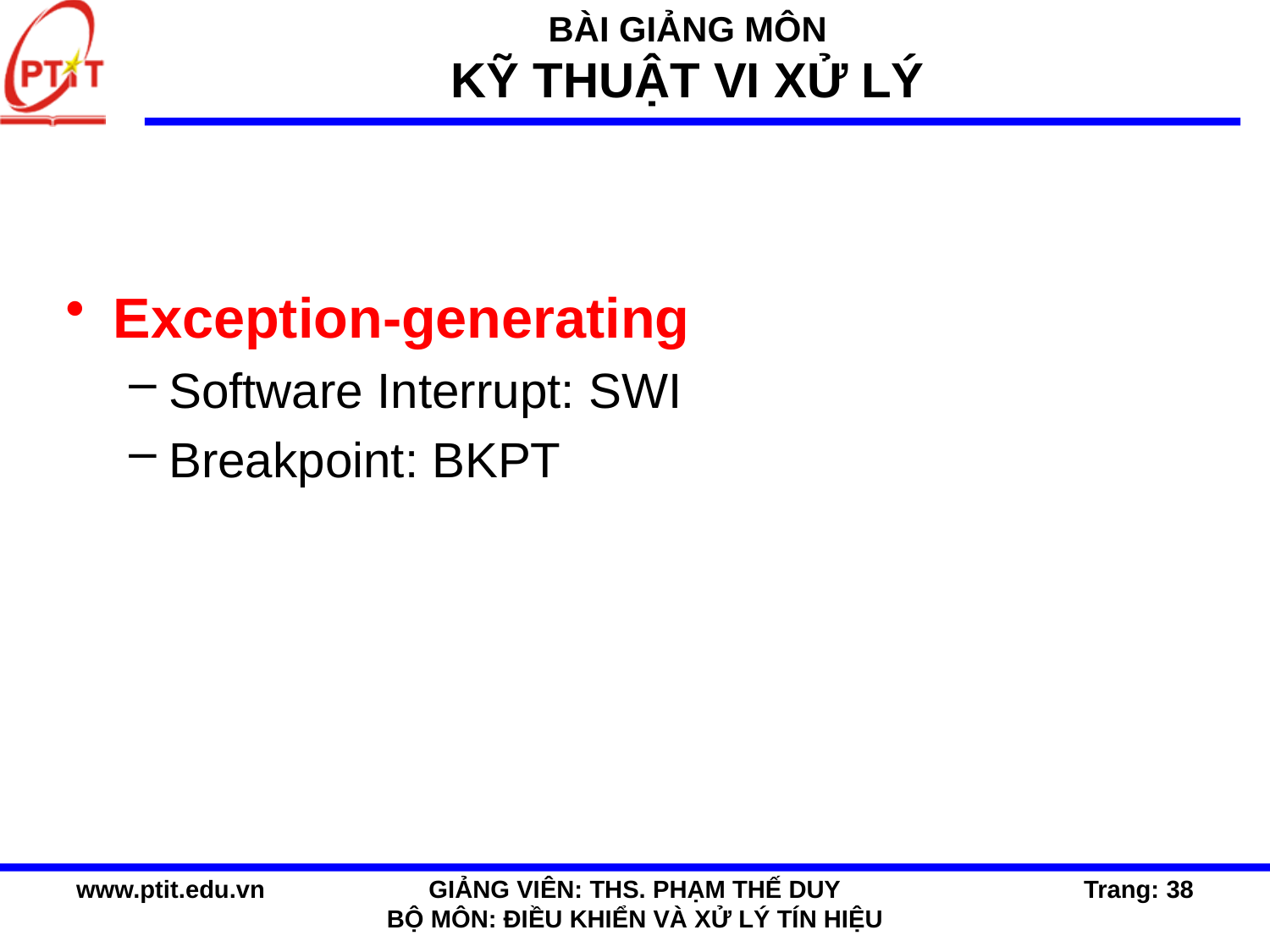

Exception-generating
Software Interrupt: SWI
Breakpoint: BKPT
www.ptit.edu.vn
GIẢNG VIÊN: THS. PHẠM THẾ DUY
BỘ MÔN: ĐIỀU KHIỂN VÀ XỬ LÝ TÍN HIỆU
Trang: 38